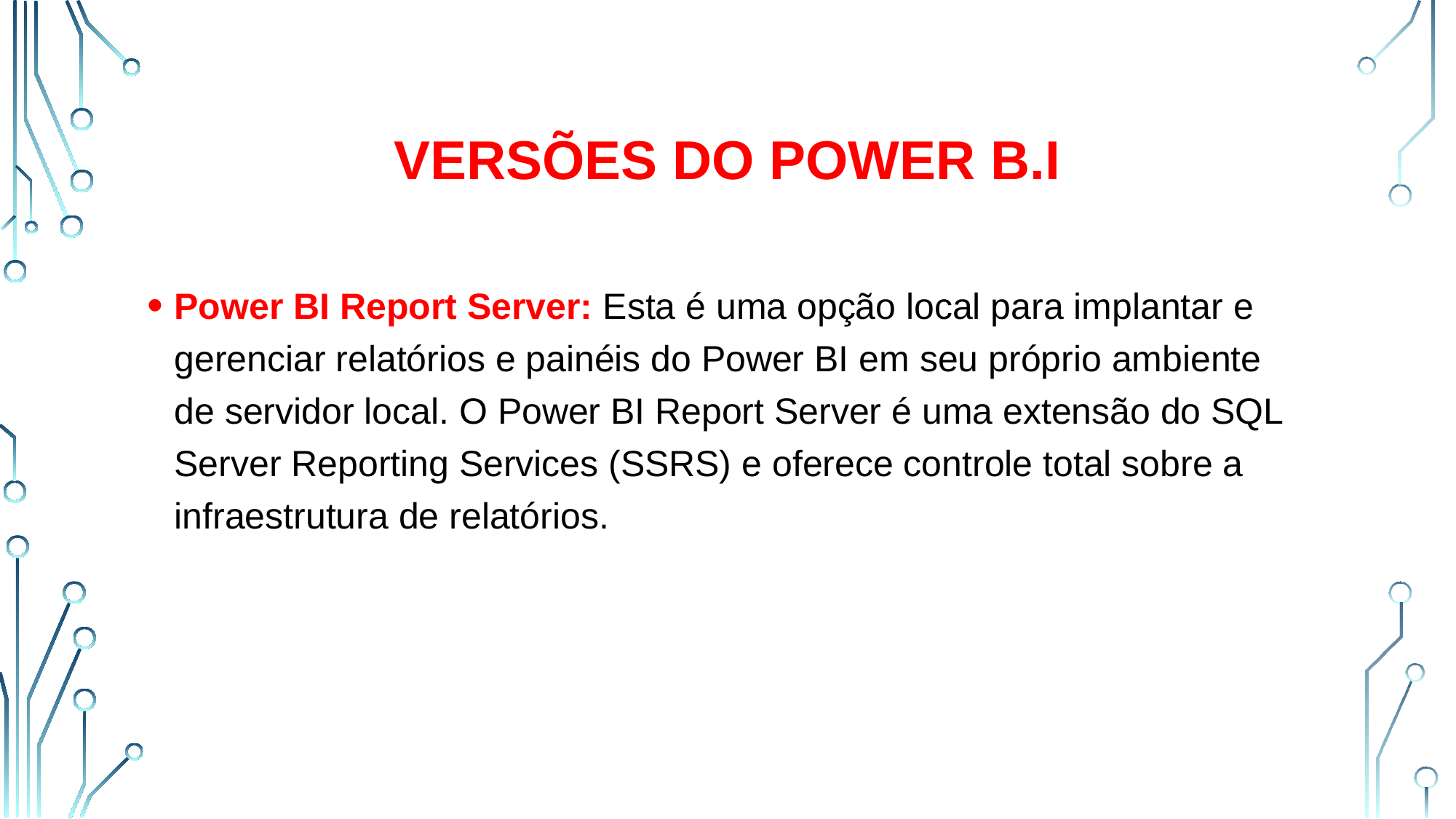

# Versões do Power B.I
Power BI Report Server: Esta é uma opção local para implantar e gerenciar relatórios e painéis do Power BI em seu próprio ambiente de servidor local. O Power BI Report Server é uma extensão do SQL Server Reporting Services (SSRS) e oferece controle total sobre a infraestrutura de relatórios.